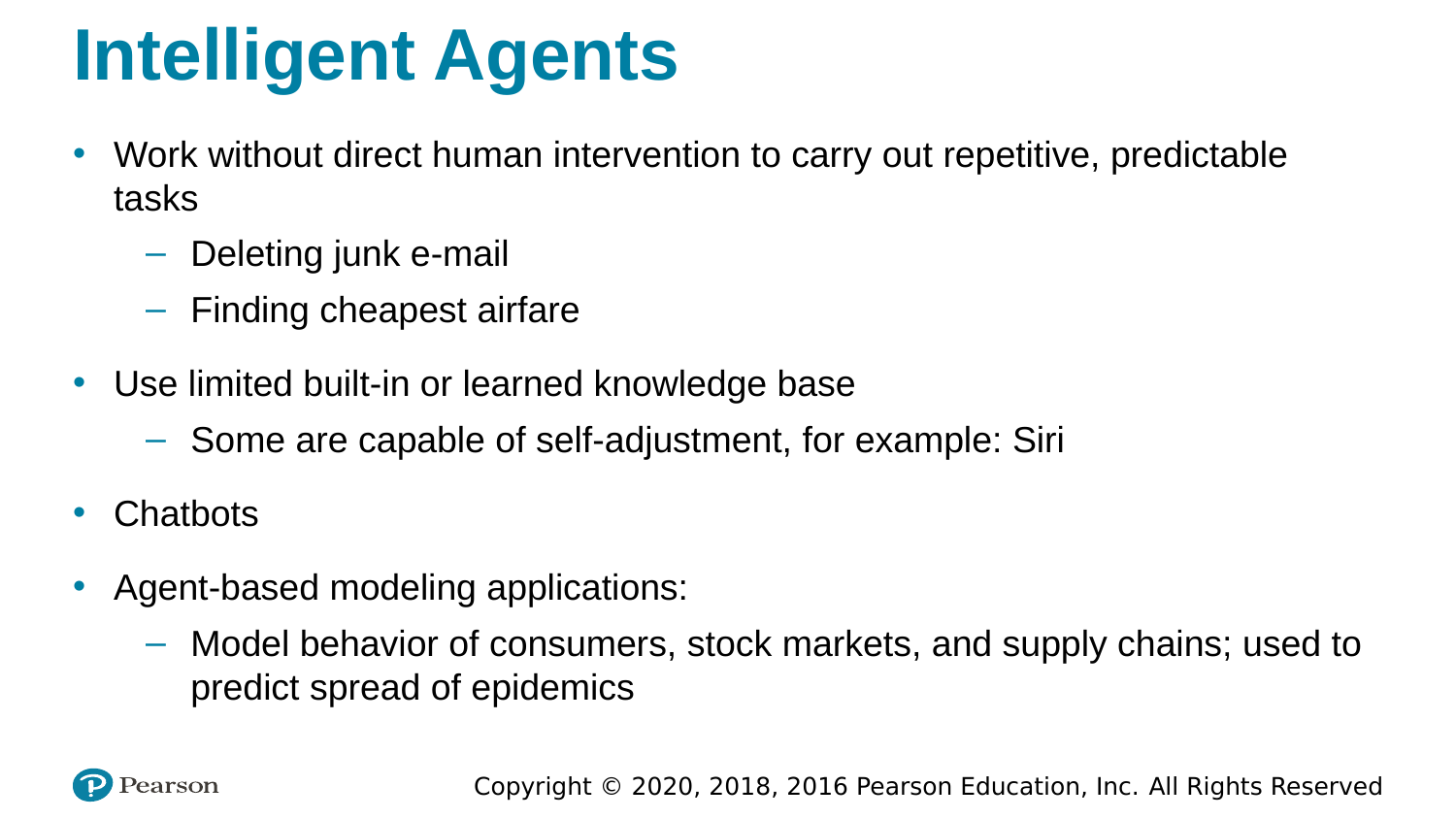

# Intelligent Agents
Work without direct human intervention to carry out repetitive, predictable tasks
Deleting junk e-mail
Finding cheapest airfare
Use limited built-in or learned knowledge base
Some are capable of self-adjustment, for example: Siri
Chatbots
Agent-based modeling applications:
Model behavior of consumers, stock markets, and supply chains; used to predict spread of epidemics